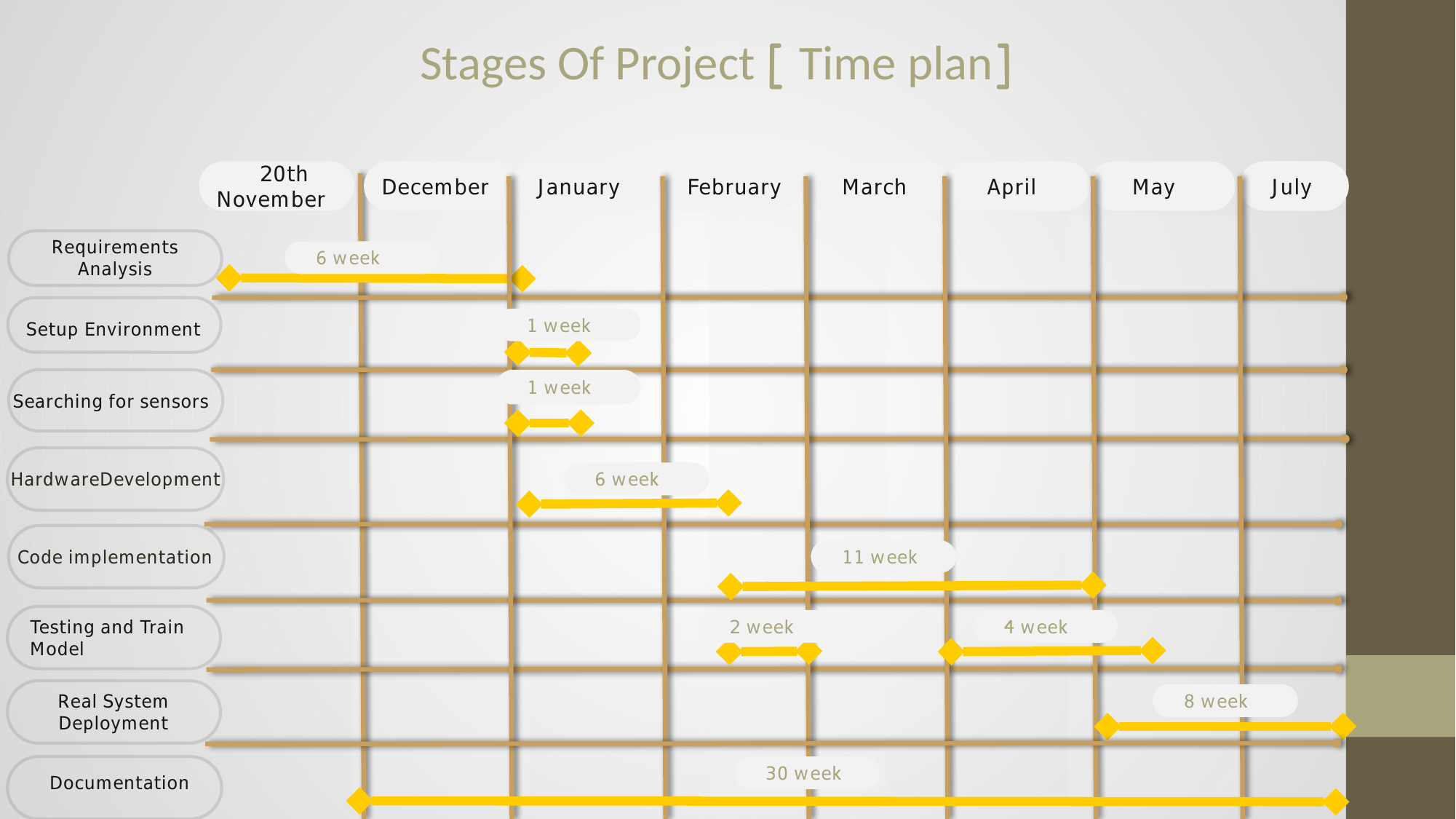

Stages Of Project [ Time plan]
       20th    November
December
 January
  February
   March
    April
    May
  July

Requirements Analysis

   6 week

   1 week
Setup Environment

   1 week
Searching for sensors

HardwareDevelopment
   6 week

Code implementation
   11 week

   2 week
   4 week
Testing and Train  Model

Real System Deployment
   8 week

   30 week
Documentation